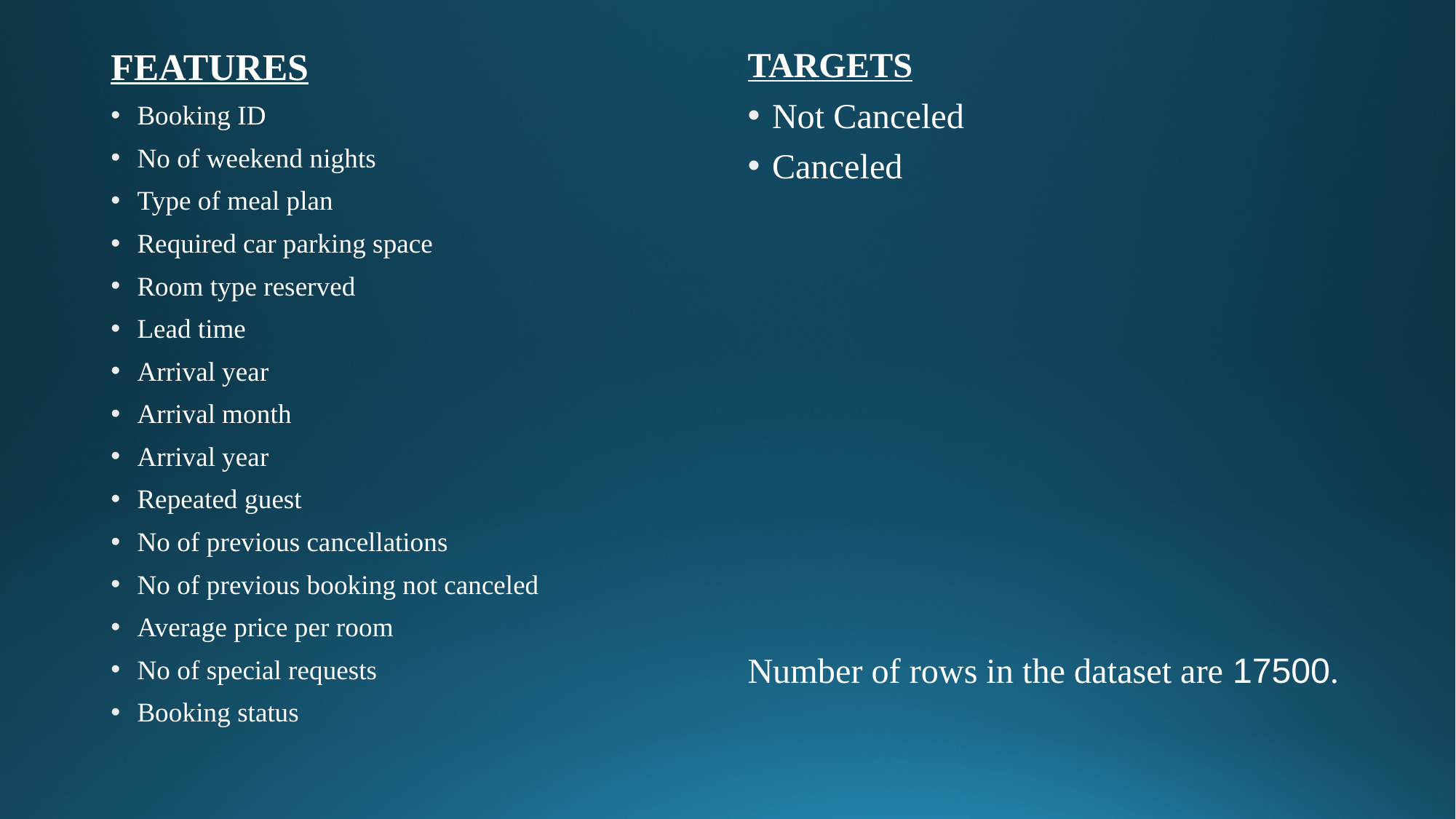

FEATURES
Booking ID
No of weekend nights
Type of meal plan
Required car parking space
Room type reserved
Lead time
Arrival year
Arrival month
Arrival year
Repeated guest
No of previous cancellations
No of previous booking not canceled
Average price per room
No of special requests
Booking status

TARGETS
Not Canceled
Canceled

Number of rows in the dataset are 17500.